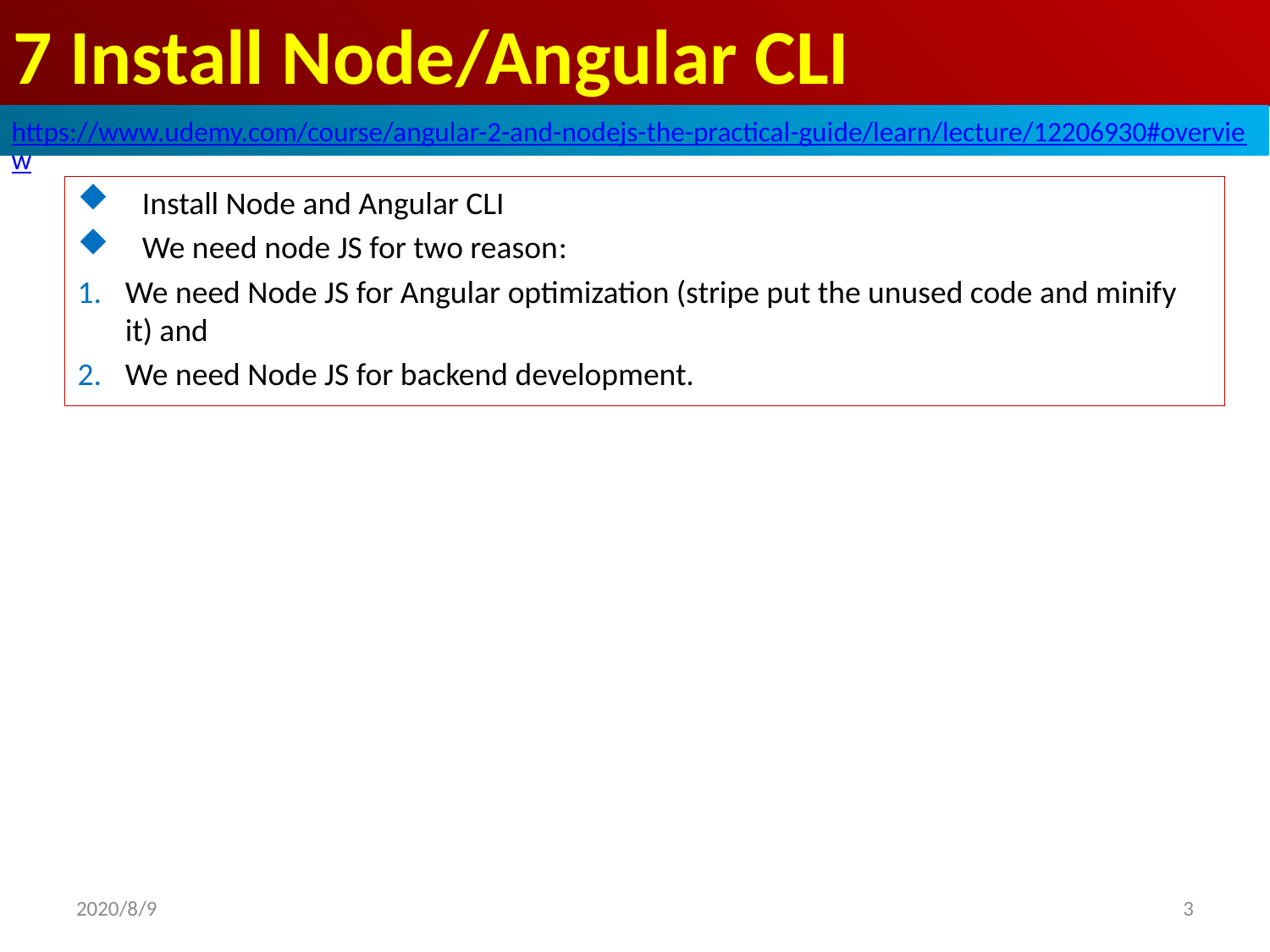

# 7 Install Node/Angular CLI
https://www.udemy.com/course/angular-2-and-nodejs-the-practical-guide/learn/lecture/12206930#overview
Install Node and Angular CLI
We need node JS for two reason:
We need Node JS for Angular optimization (stripe put the unused code and minify it) and
We need Node JS for backend development.
3
2020/8/9